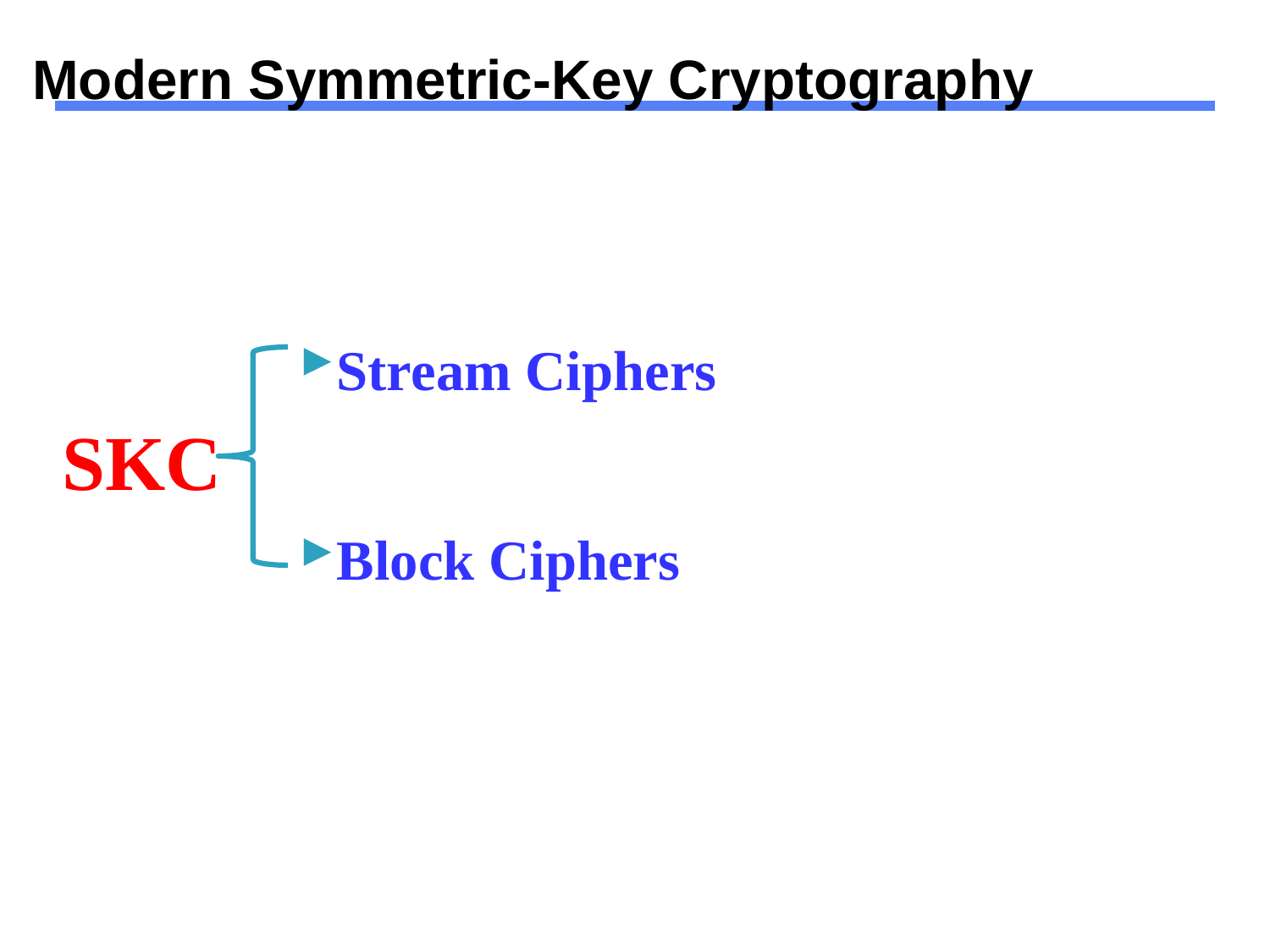

# Modern Symmetric-Key Cryptography
Stream Ciphers

Block Ciphers

SKC